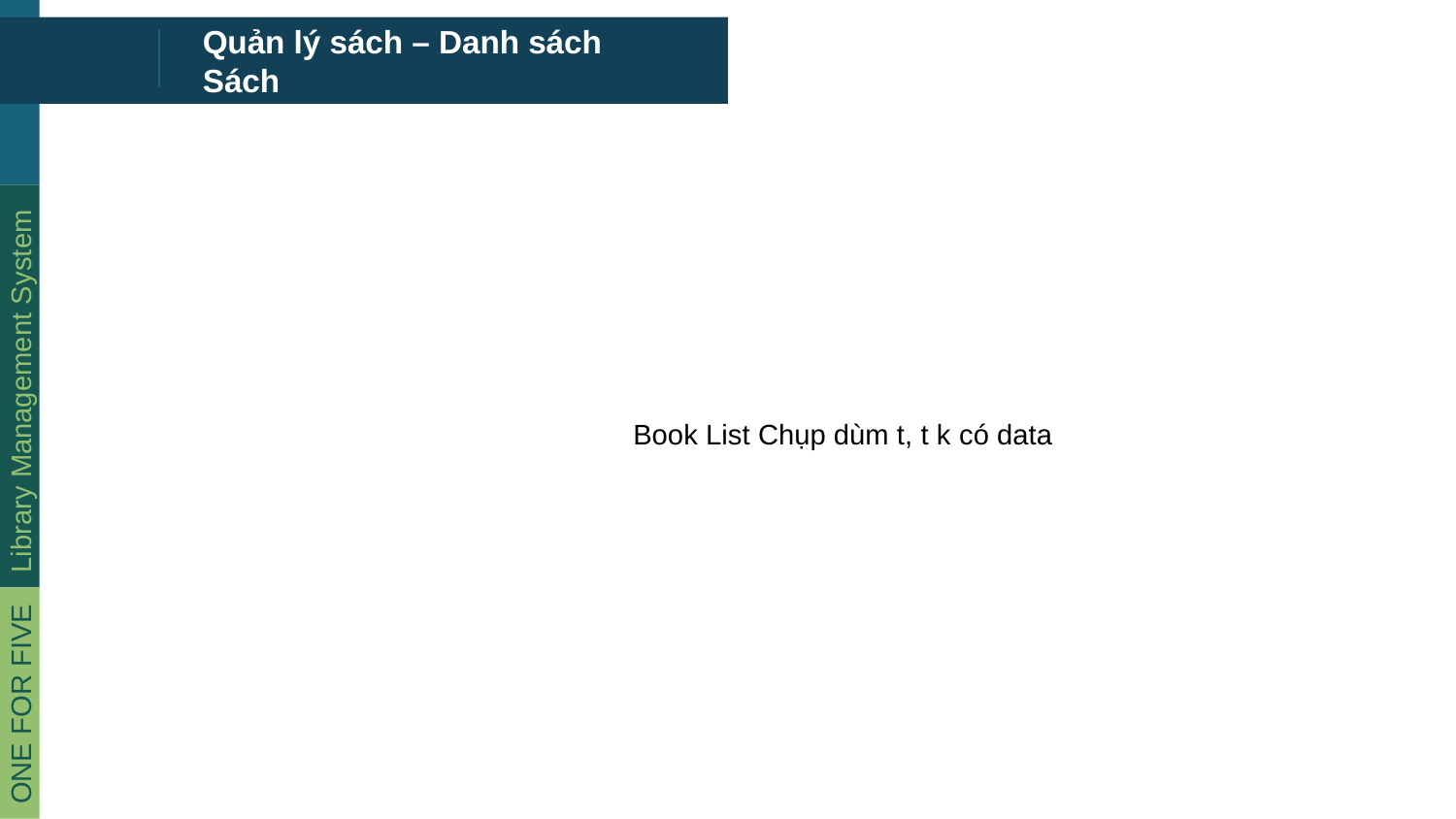

# Quản lý sách – Danh sách Sách
Book List Chụp dùm t, t k có data